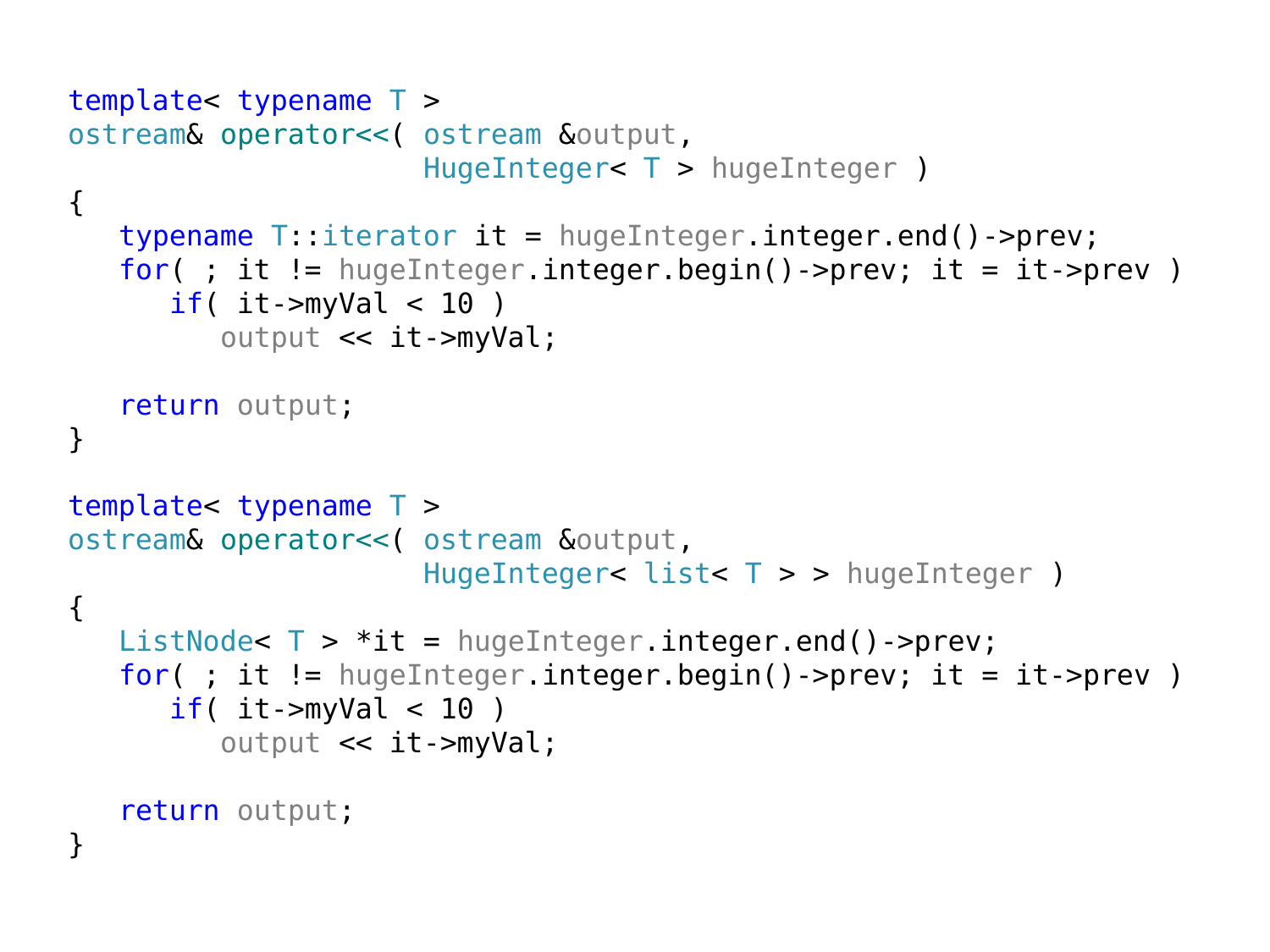

template< typename T >
ostream& operator<<( ostream &output,
                     HugeInteger< T > hugeInteger )
{
   typename T::iterator it = hugeInteger.integer.end()->prev;
   for( ; it != hugeInteger.integer.begin()->prev; it = it->prev )
      if( it->myVal < 10 )
         output << it->myVal;

   return output;
}

template< typename T >
ostream& operator<<( ostream &output,
                     HugeInteger< list< T > > hugeInteger )
{
   ListNode< T > *it = hugeInteger.integer.end()->prev;
   for( ; it != hugeInteger.integer.begin()->prev; it = it->prev )
      if( it->myVal < 10 )
         output << it->myVal;

   return output;
}